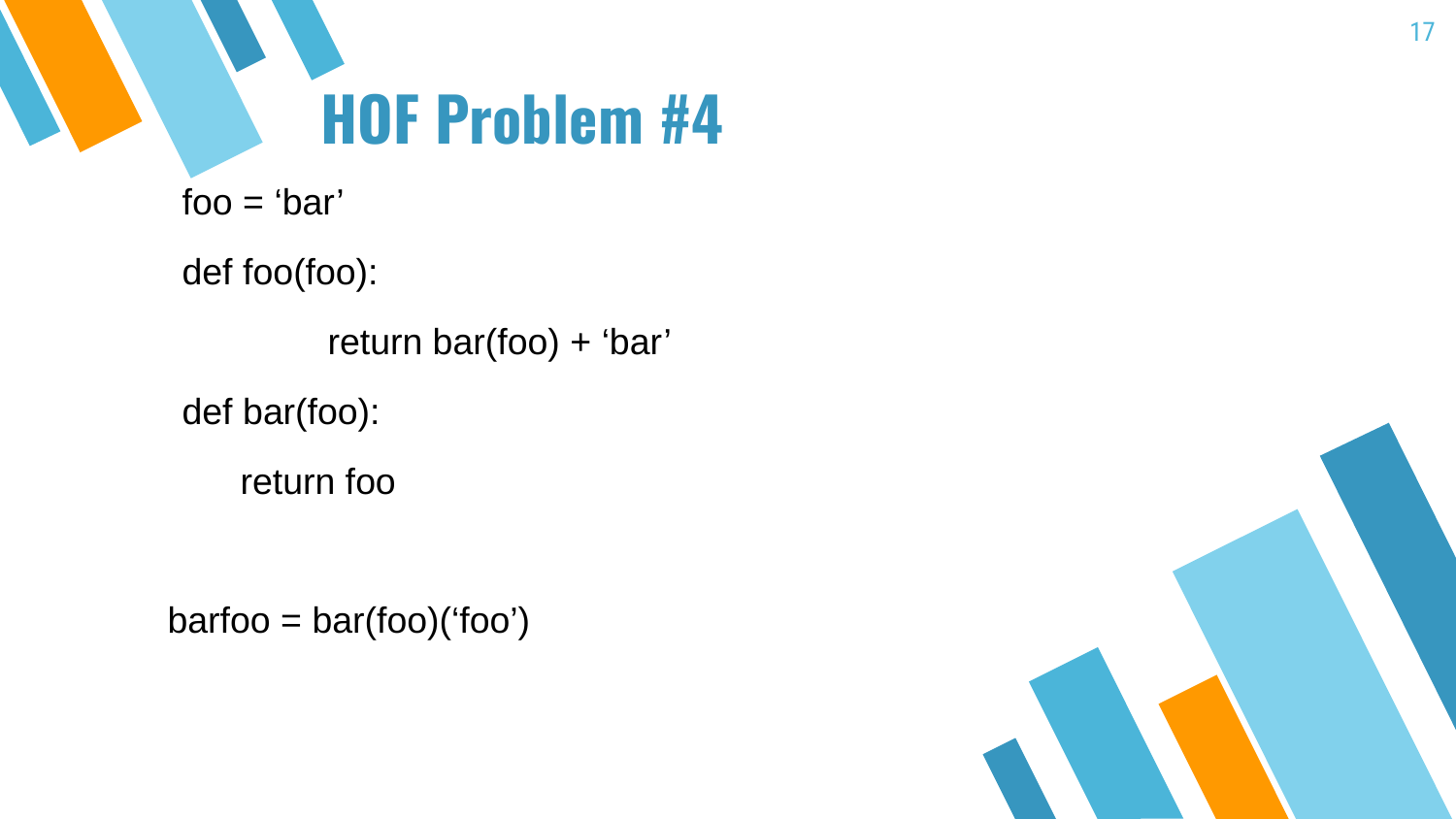

17
# HOF Problem #4
foo = ‘bar’
def foo(foo):
	return bar(foo) + ‘bar’
def bar(foo):
return foo

barfoo = bar(foo)(‘foo’)